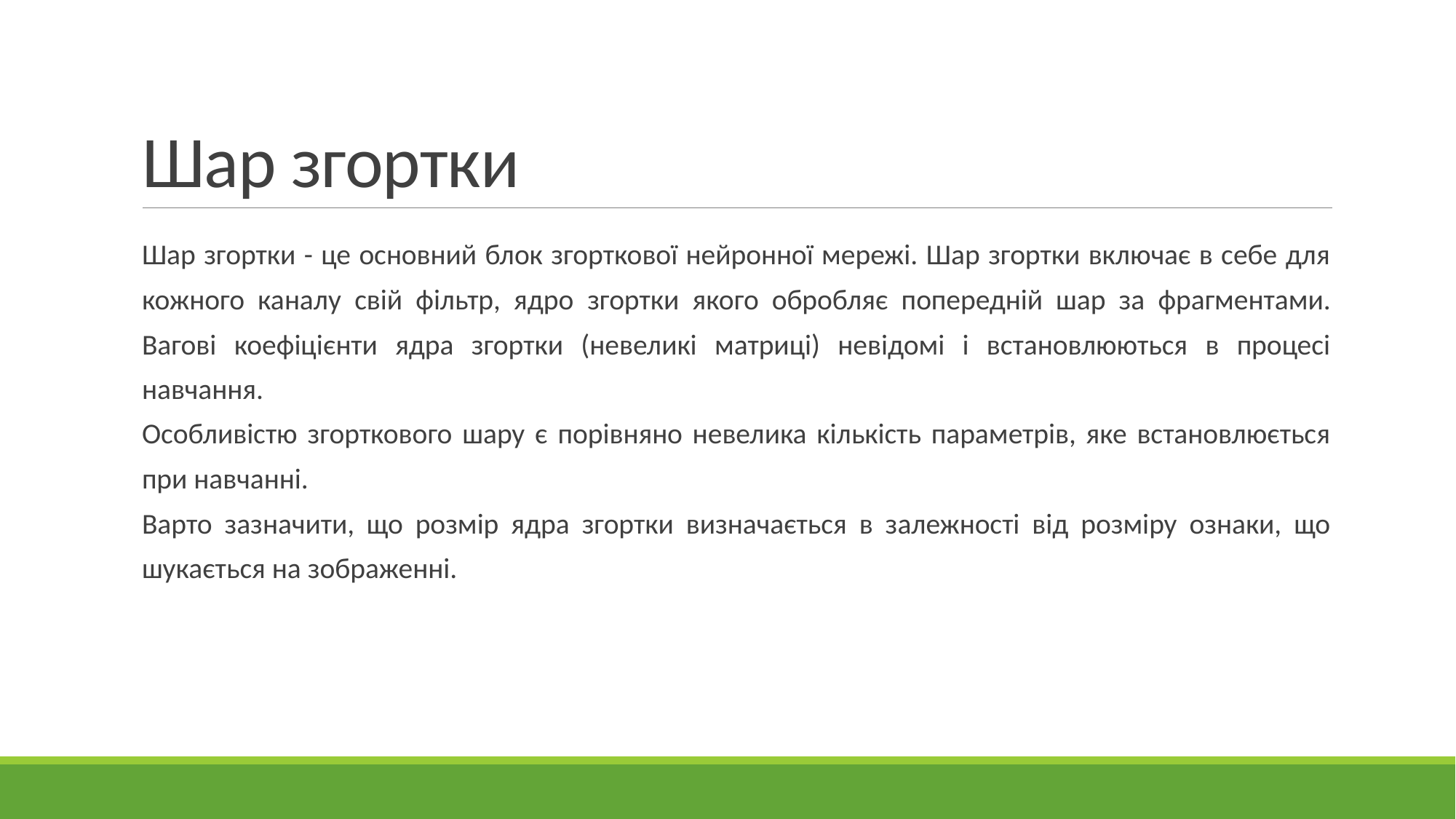

# Шар згортки
Шар згортки - це основний блок згорткової нейронної мережі. Шар згортки включає в себе для кожного каналу свій фільтр, ядро ​​згортки якого обробляє попередній шар за фрагментами. Вагові коефіцієнти ядра згортки (невеликі матриці) невідомі і встановлюються в процесі навчання.
Особливістю згорткового шару є порівняно невелика кількість параметрів, яке встановлюється при навчанні.
Варто зазначити, що розмір ядра згортки визначається в залежності від розміру ознаки, що шукається на зображенні.